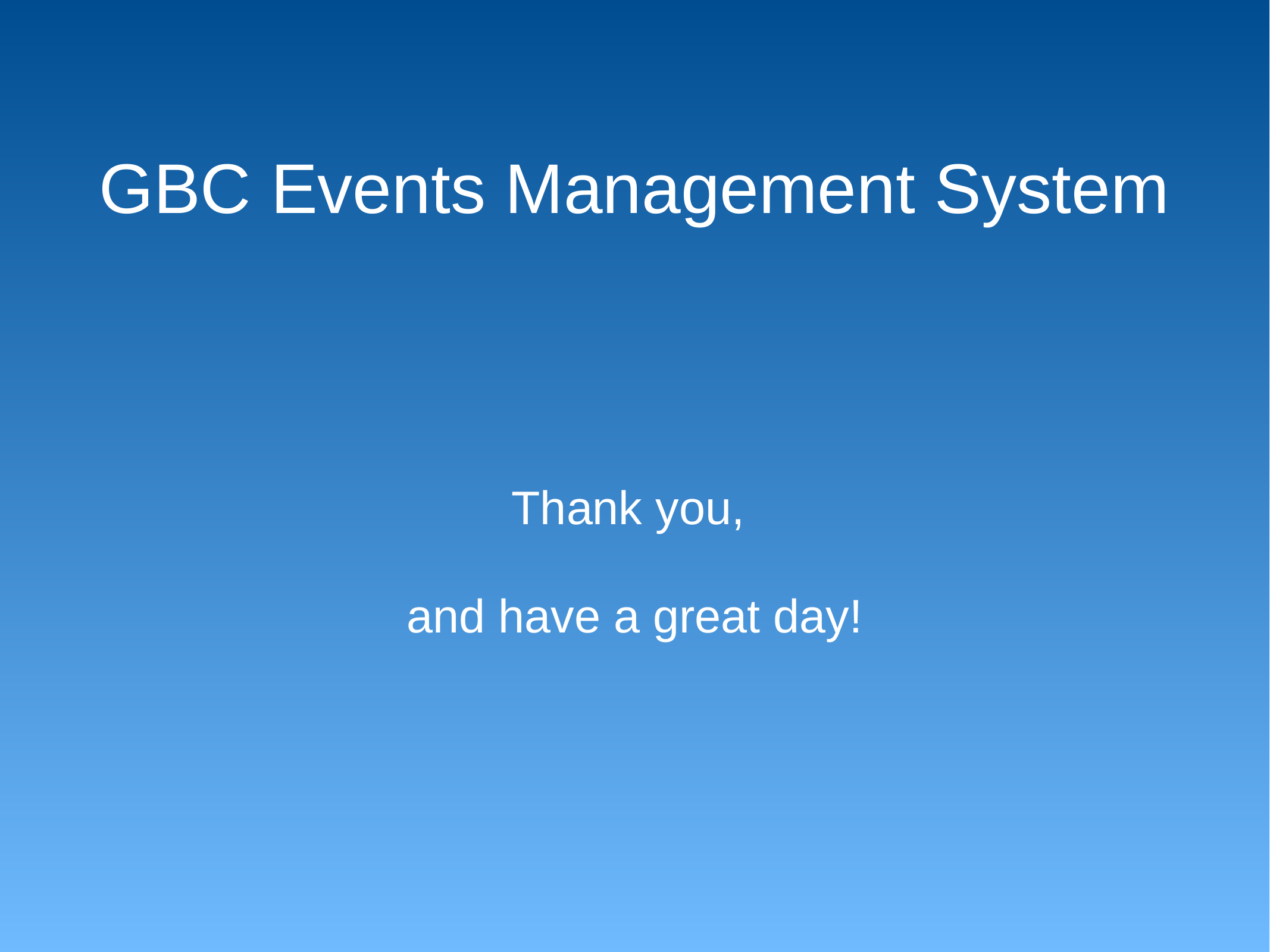

# GBC Events Management System
Thank you,
and have a great day!